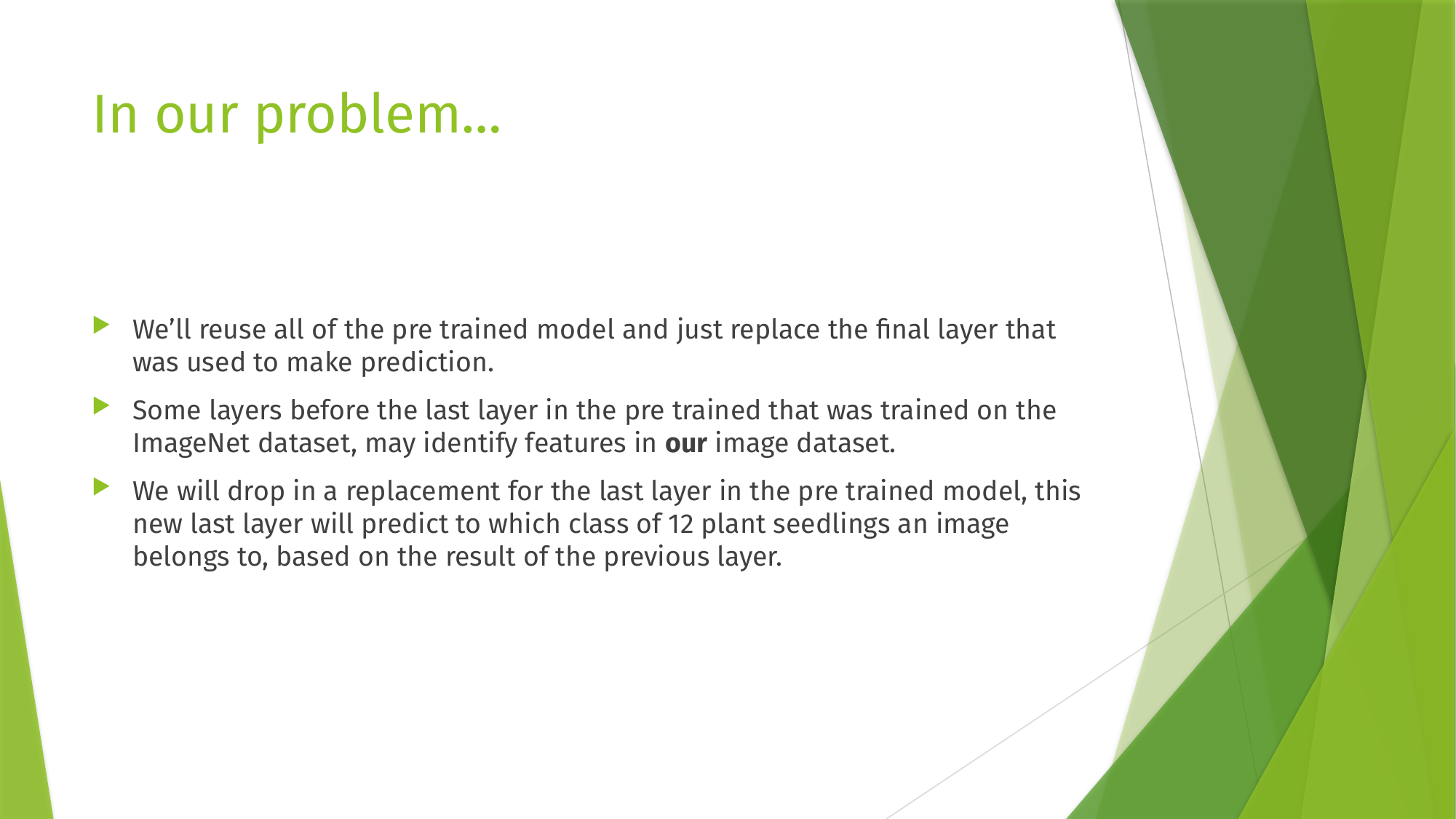

# In our problem…

We’ll reuse all of the pre trained model and just replace the final layer that was used to make prediction.
Some layers before the last layer in the pre trained that was trained on the ImageNet dataset, may identify features in our image dataset.
We will drop in a replacement for the last layer in the pre trained model, this new last layer will predict to which class of 12 plant seedlings an image belongs to, based on the result of the previous layer.